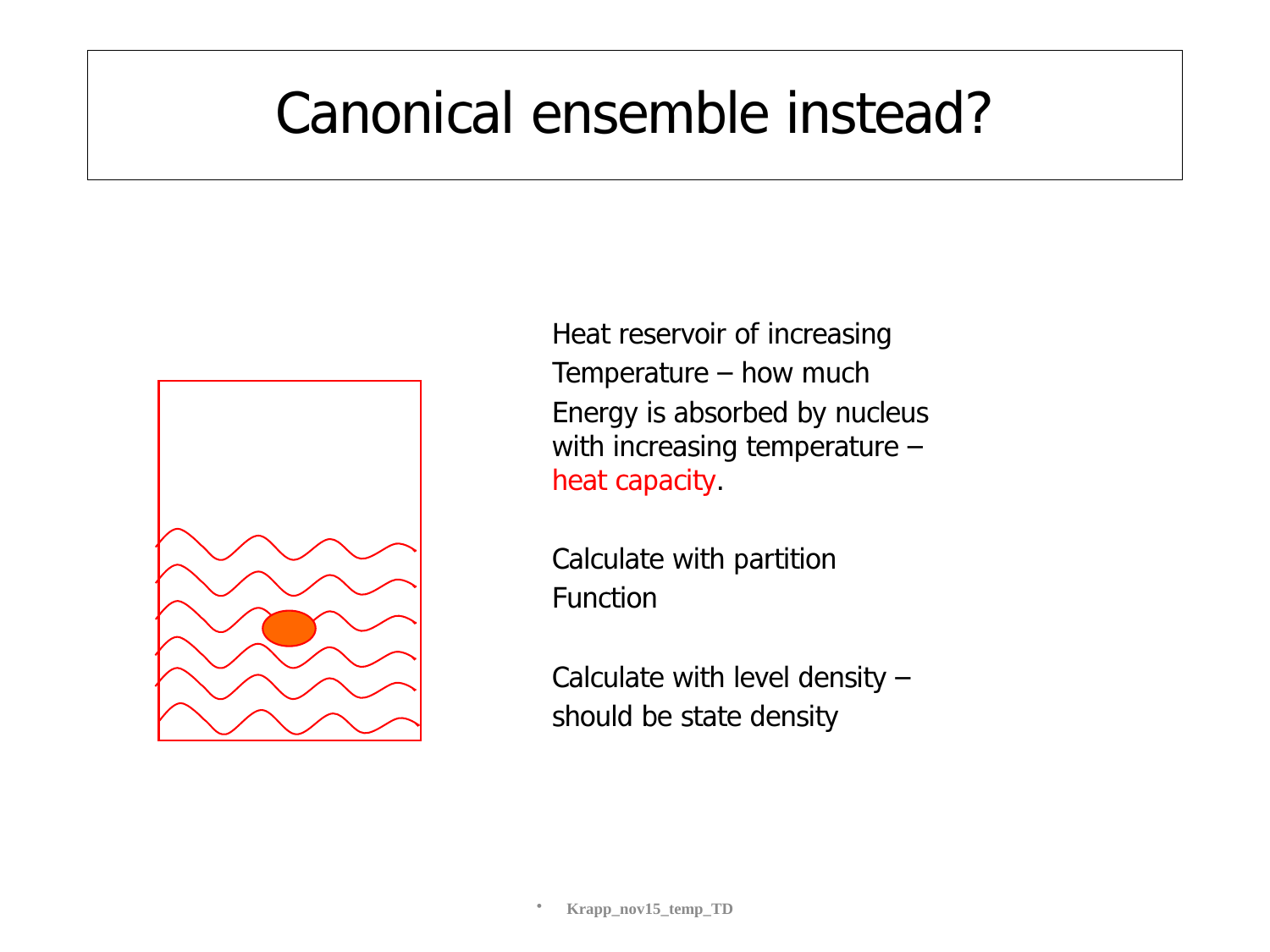

# Canonical ensemble instead?
Heat reservoir of increasing
Temperature – how much
Energy is absorbed by nucleus with increasing temperature – heat capacity.

Calculate with partition
Function

Calculate with level density –
should be state density

Krapp_nov15_temp_TD